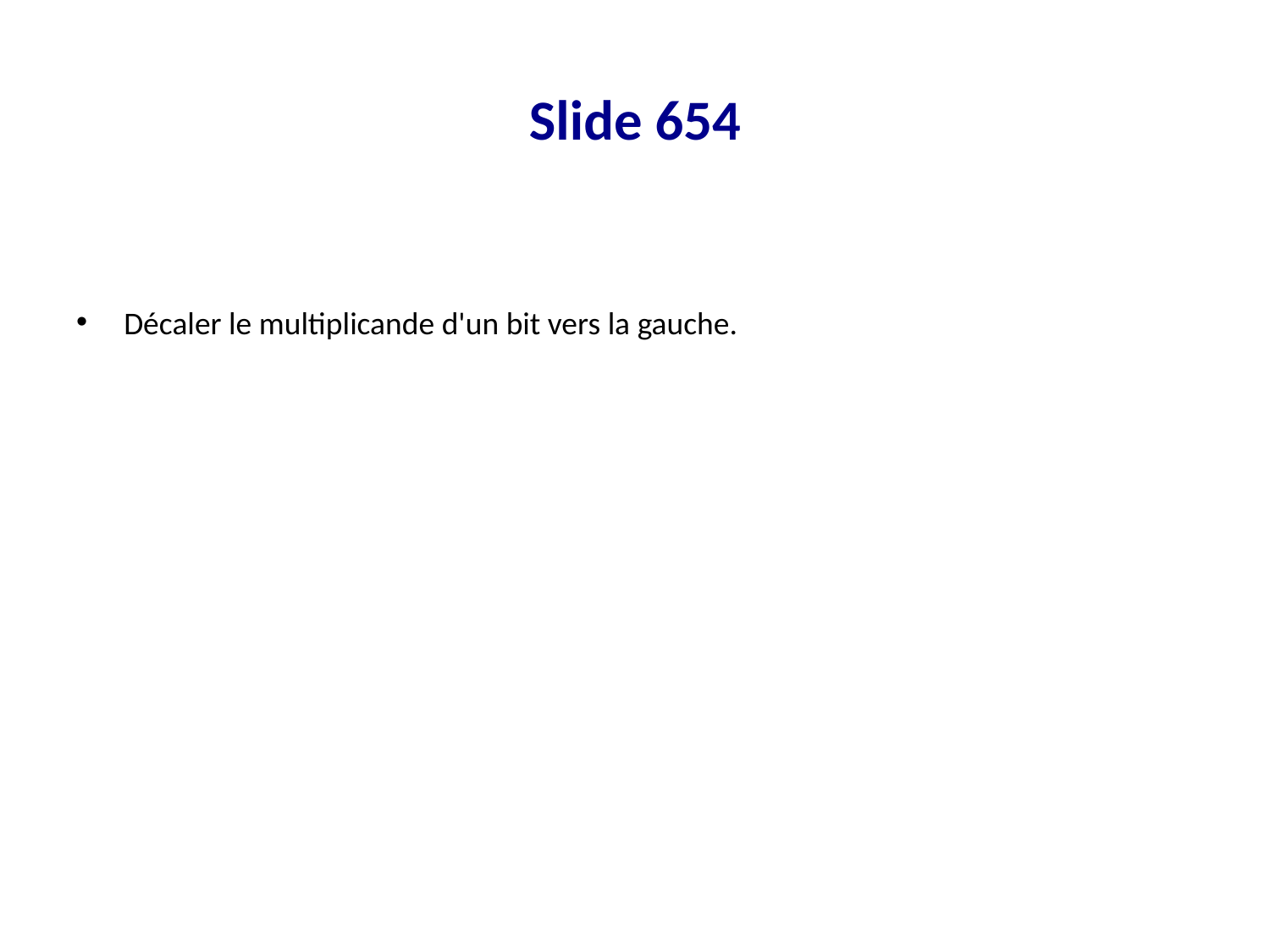

# Slide 654

Décaler le multiplicande d'un bit vers la gauche.